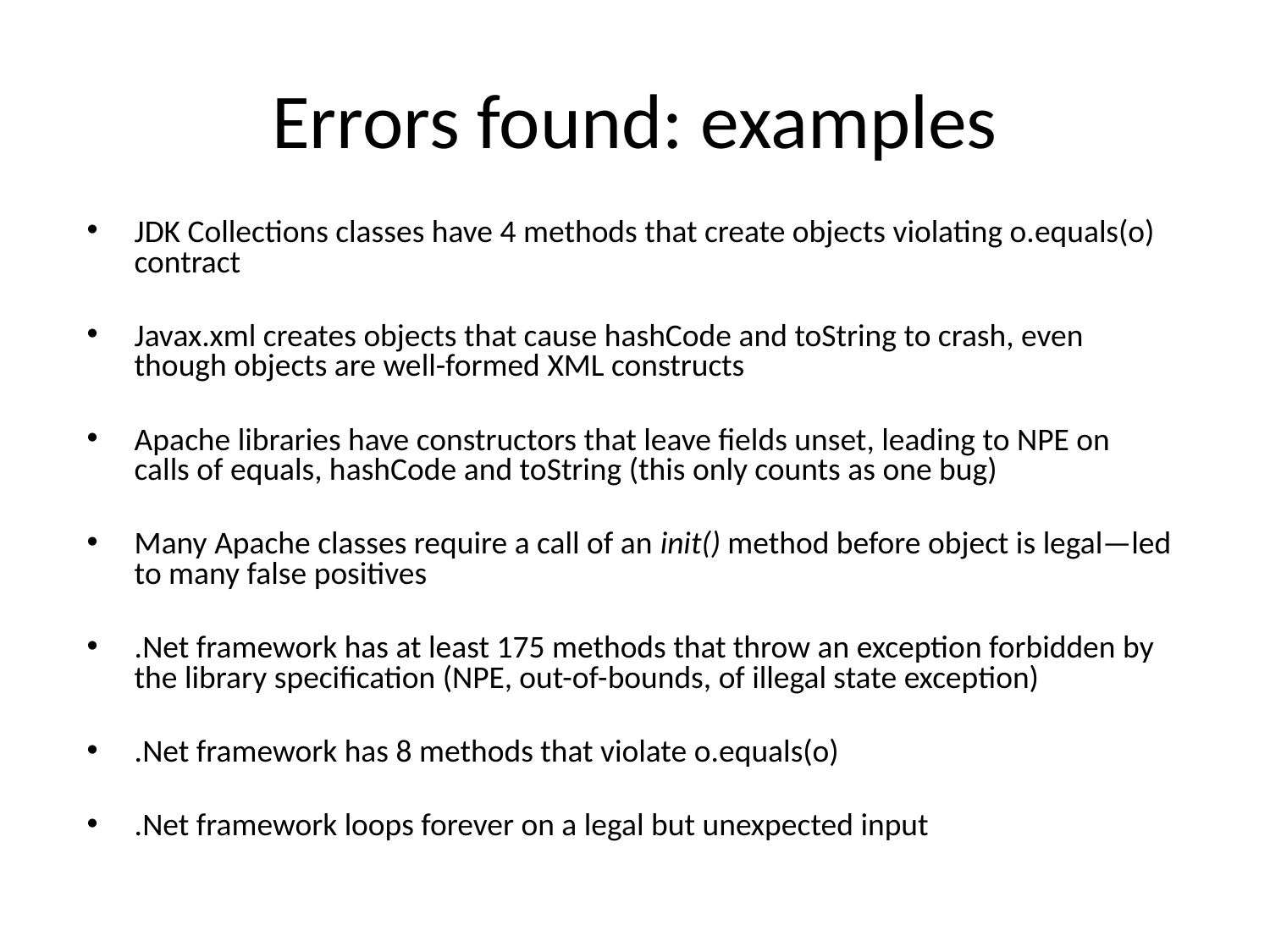

# Errors found: examples
JDK Collections classes have 4 methods that create objects violating o.equals(o) contract

Javax.xml creates objects that cause hashCode and toString to crash, even though objects are well-formed XML constructs

Apache libraries have constructors that leave fields unset, leading to NPE on calls of equals, hashCode and toString (this only counts as one bug)

Many Apache classes require a call of an init() method before object is legal—led to many false positives

.Net framework has at least 175 methods that throw an exception forbidden by the library specification (NPE, out-of-bounds, of illegal state exception)

.Net framework has 8 methods that violate o.equals(o)

.Net framework loops forever on a legal but unexpected input